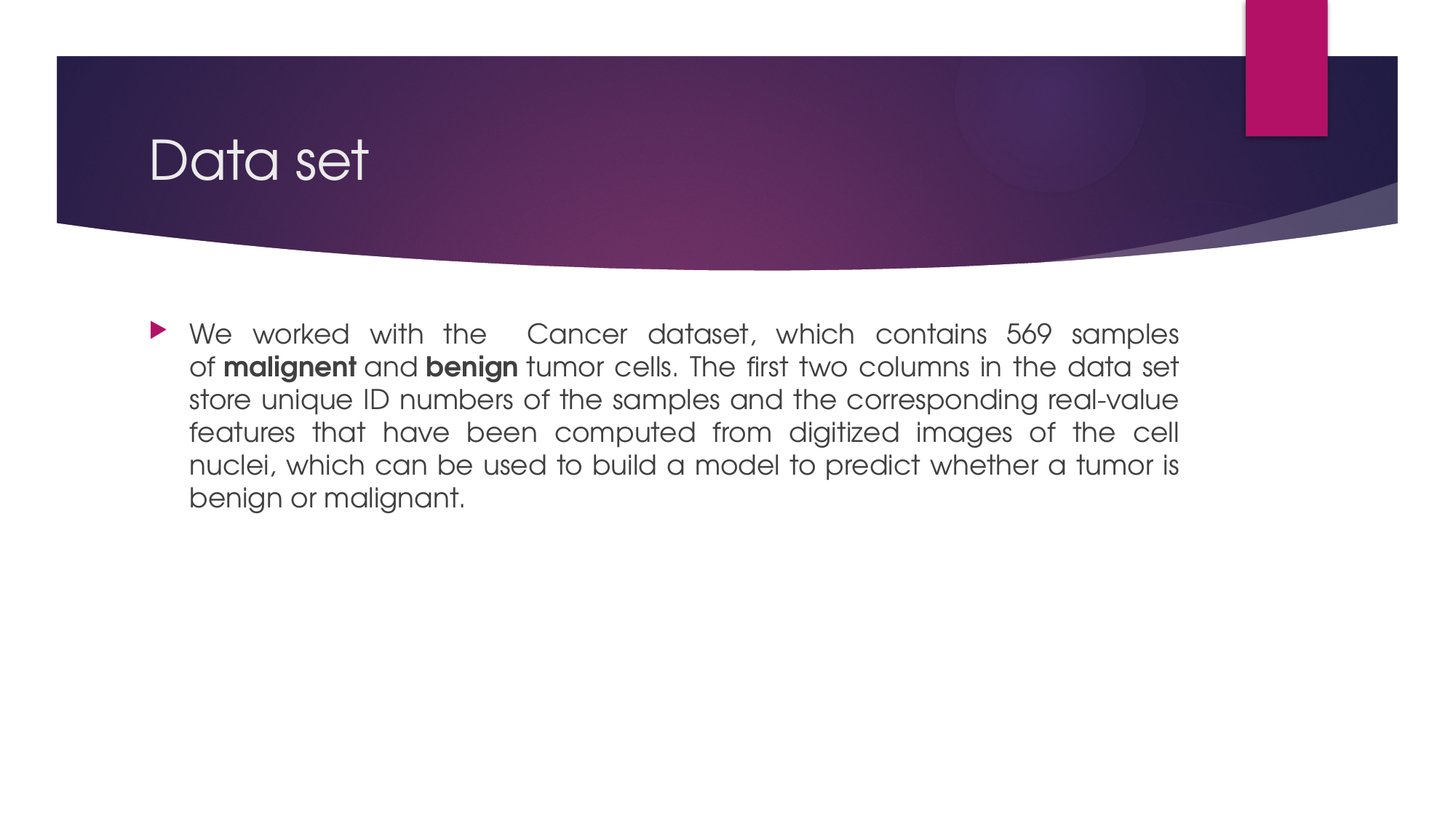

# Data set
We worked with the  Cancer dataset, which contains 569 samples of malignent and benign tumor cells. The first two columns in the data set store unique ID numbers of the samples and the corresponding real-value features that have been computed from digitized images of the cell nuclei, which can be used to build a model to predict whether a tumor is benign or malignant.